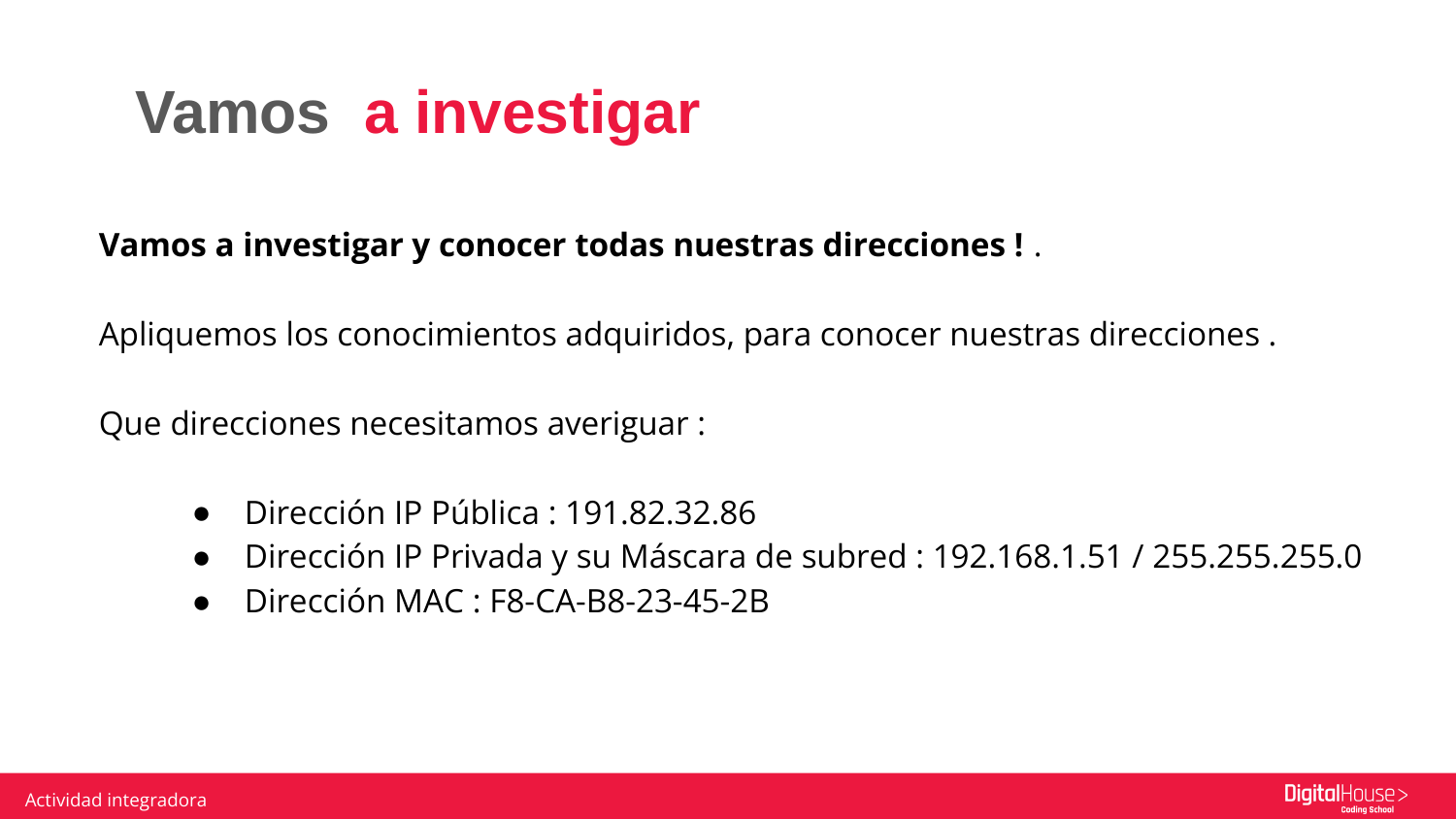

Vamos  a investigar

Vamos a investigar y conocer todas nuestras direcciones ! .

Apliquemos los conocimientos adquiridos, para conocer nuestras direcciones .

Que direcciones necesitamos averiguar :

Dirección IP Pública : 191.82.32.86
Dirección IP Privada y su Máscara de subred : 192.168.1.51 / 255.255.255.0
Dirección MAC : F8-CA-B8-23-45-2B